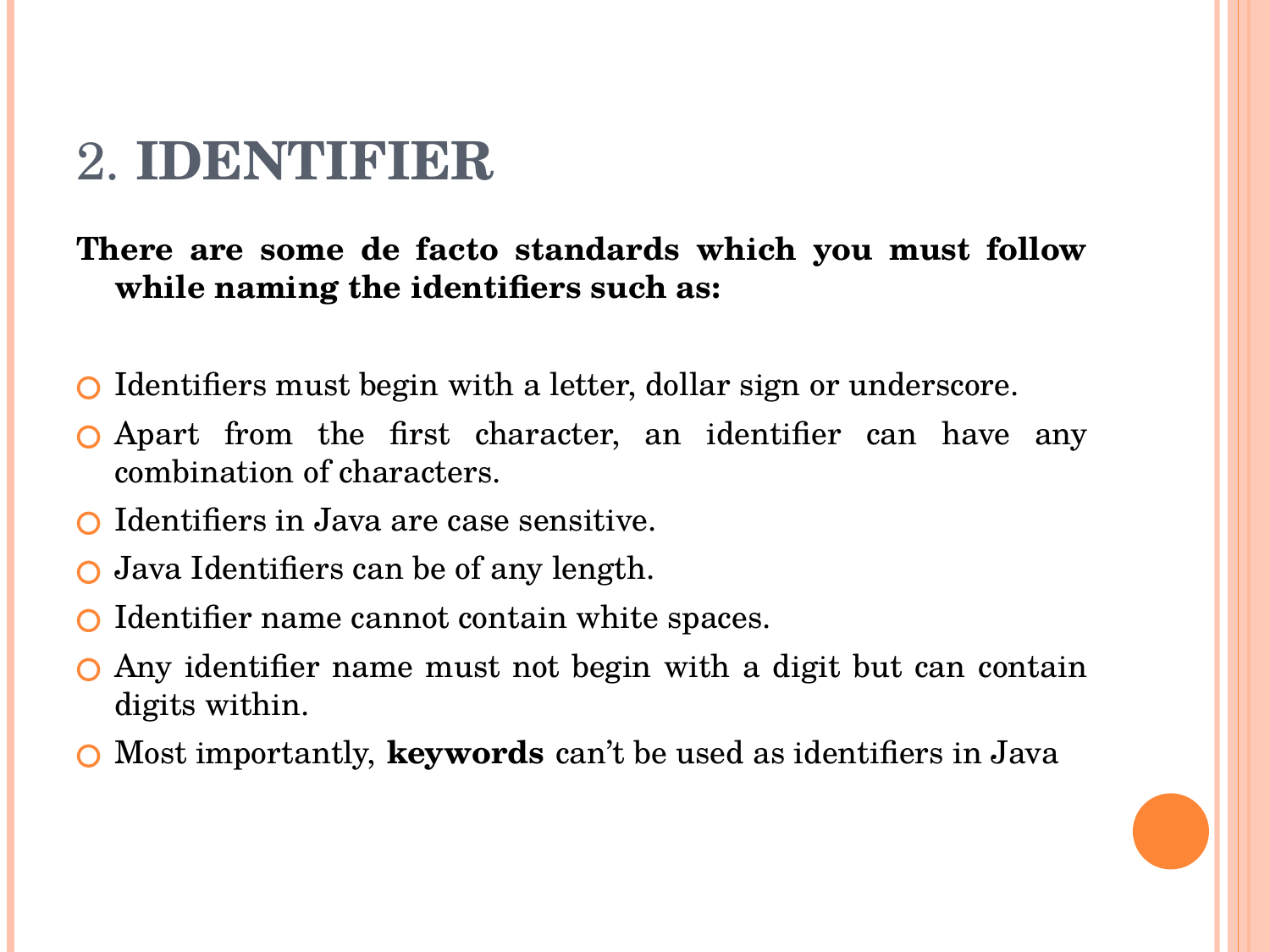

# 2. Identifier
There are some de facto standards which you must follow while naming the identifiers such as:

Identifiers must begin with a letter, dollar sign or underscore.
Apart from the first character, an identifier can have any combination of characters.
Identifiers in Java are case sensitive.
Java Identifiers can be of any length.
Identifier name cannot contain white spaces.
Any identifier name must not begin with a digit but can contain digits within.
Most importantly, keywords can’t be used as identifiers in Java